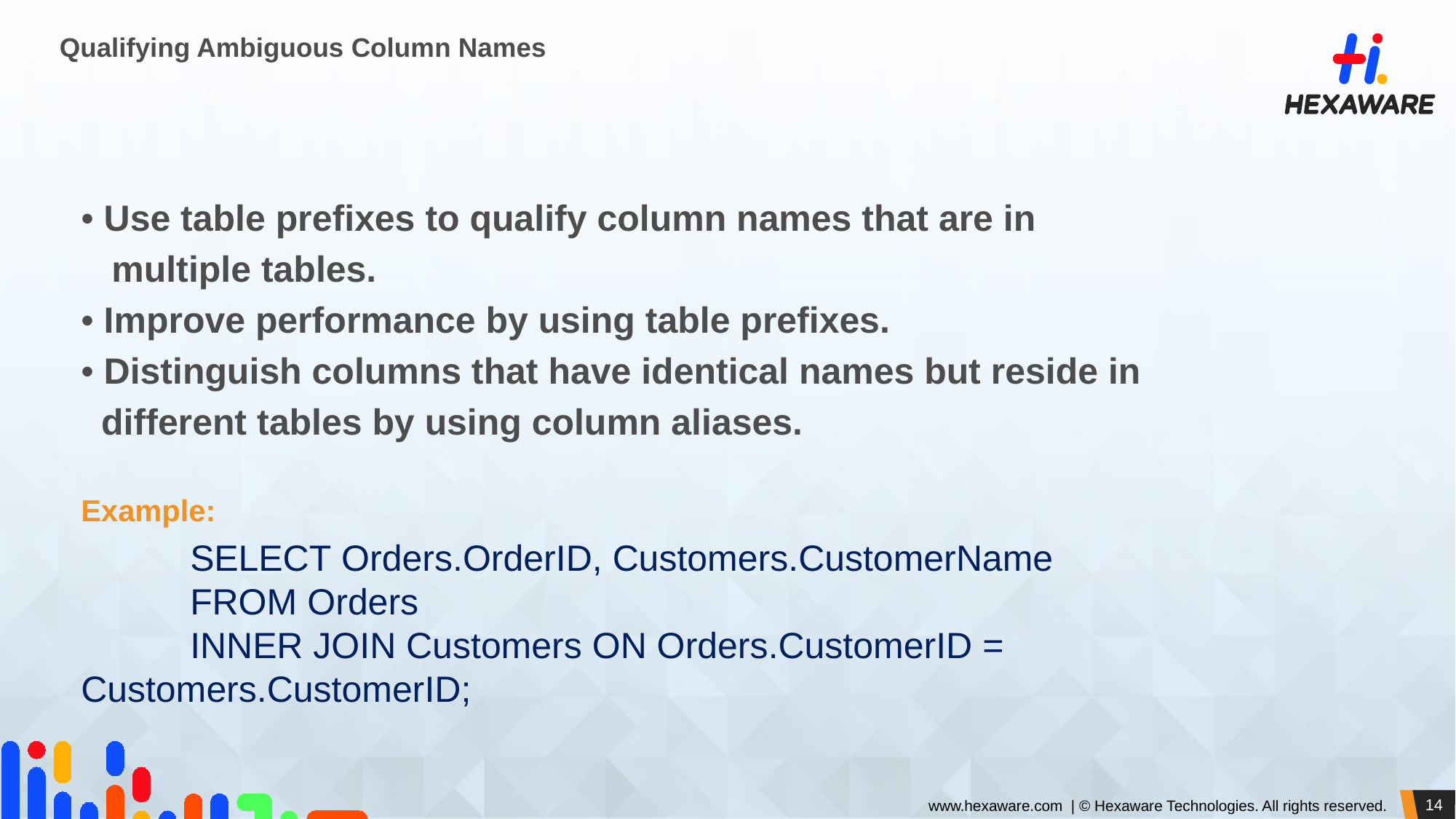

# Qualifying Ambiguous Column Names
• Use table prefixes to qualify column names that are in
   multiple tables.
• Improve performance by using table prefixes.
• Distinguish columns that have identical names but reside in
  different tables by using column aliases.

Example:
	SELECT Orders.OrderID, Customers.CustomerName
	FROM Orders
	INNER JOIN Customers ON Orders.CustomerID = Customers.CustomerID;